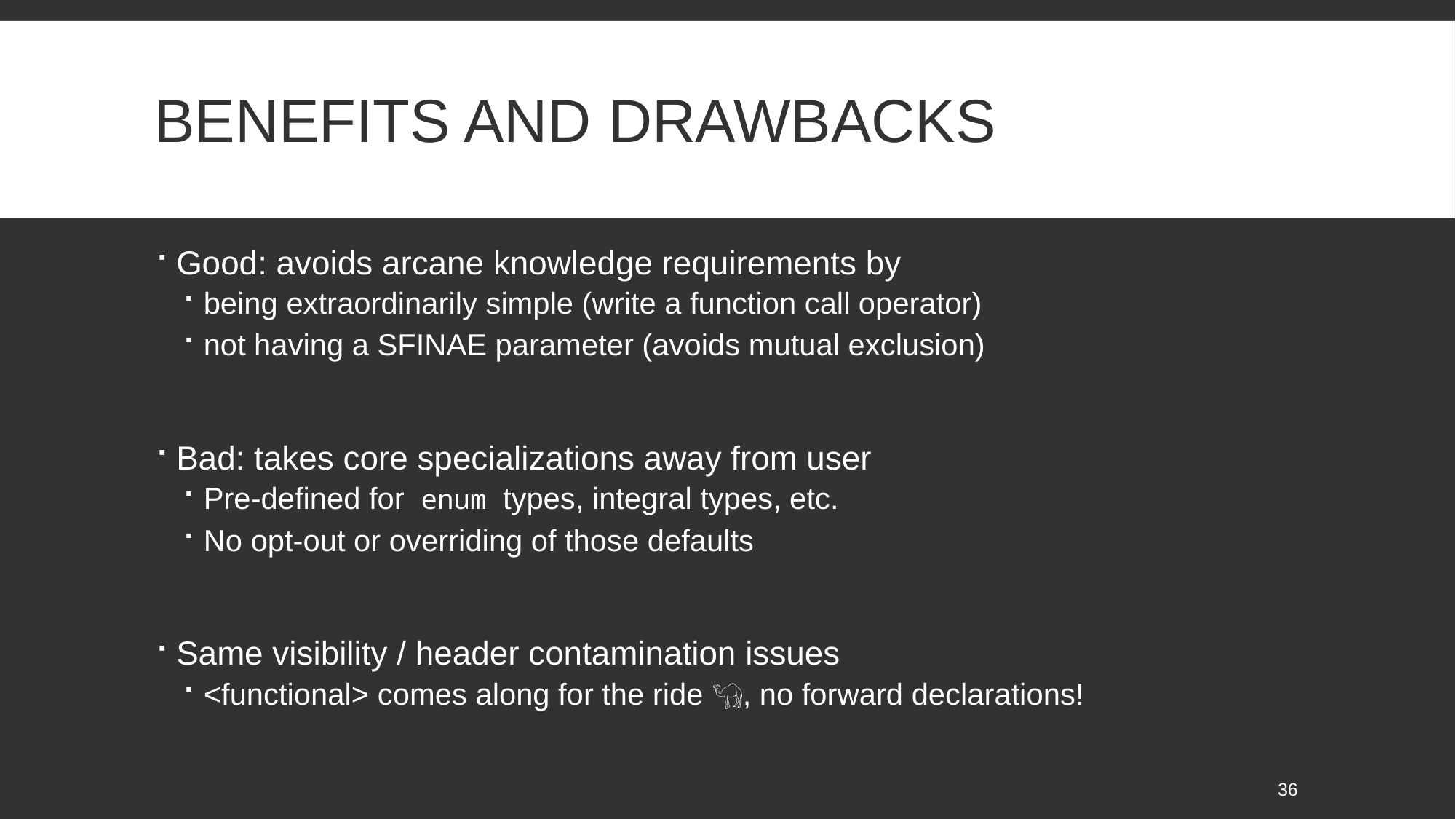

# benefits and drawbacks
Good: avoids arcane knowledge requirements by
being extraordinarily simple (write a function call operator)
not having a SFINAE parameter (avoids mutual exclusion)

Bad: takes core specializations away from user
Pre-defined for enum types, integral types, etc.
No opt-out or overriding of those defaults

Same visibility / header contamination issues
<functional> comes along for the ride 🐪, no forward declarations!

36